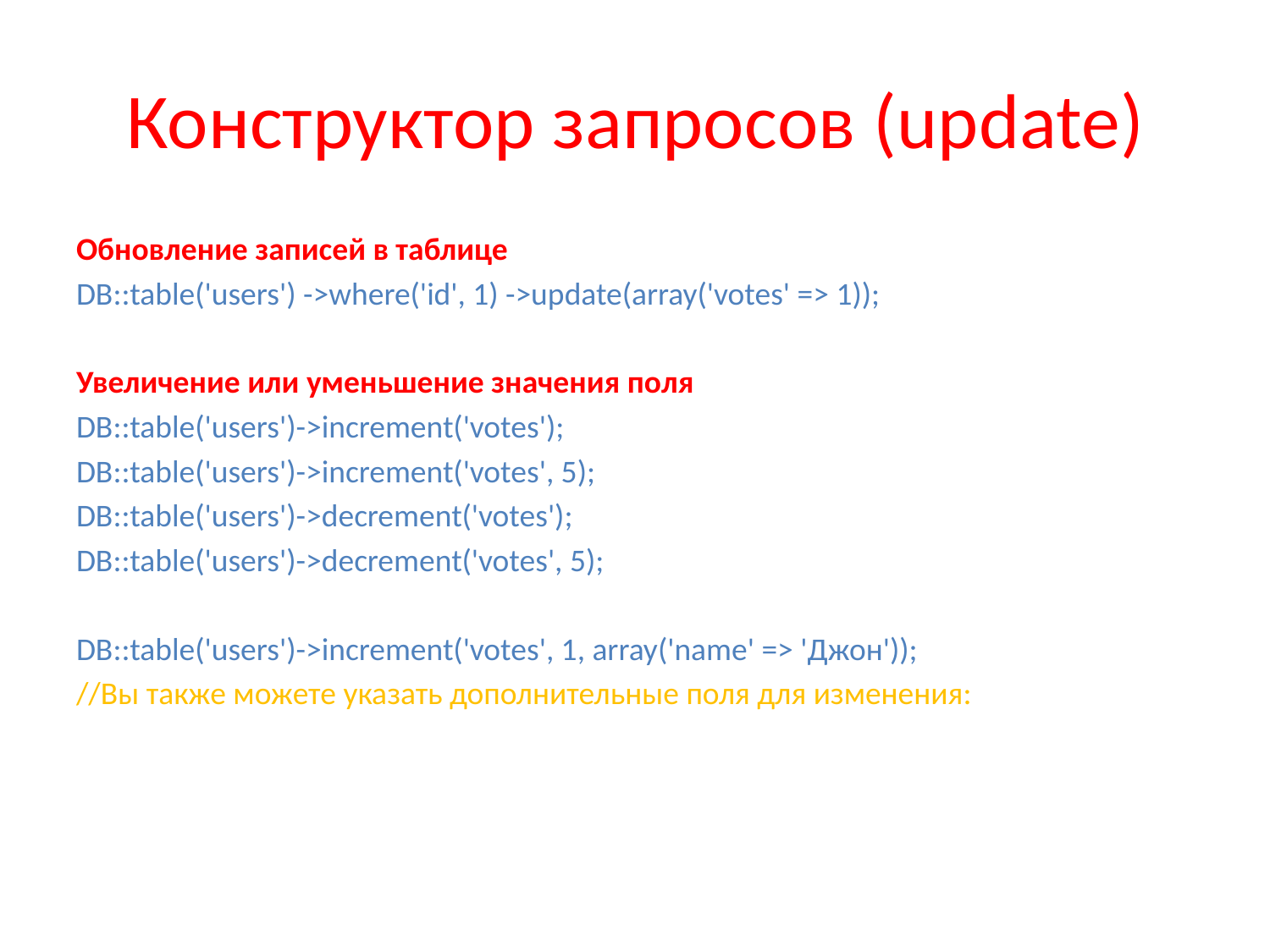

# Конструктор запросов (update)
Обновление записей в таблице
DB::table('users') ->where('id', 1) ->update(array('votes' => 1));

Увеличение или уменьшение значения поля
DB::table('users')->increment('votes');
DB::table('users')->increment('votes', 5);
DB::table('users')->decrement('votes');
DB::table('users')->decrement('votes', 5);

DB::table('users')->increment('votes', 1, array('name' => 'Джон'));
//Вы также можете указать дополнительные поля для изменения: